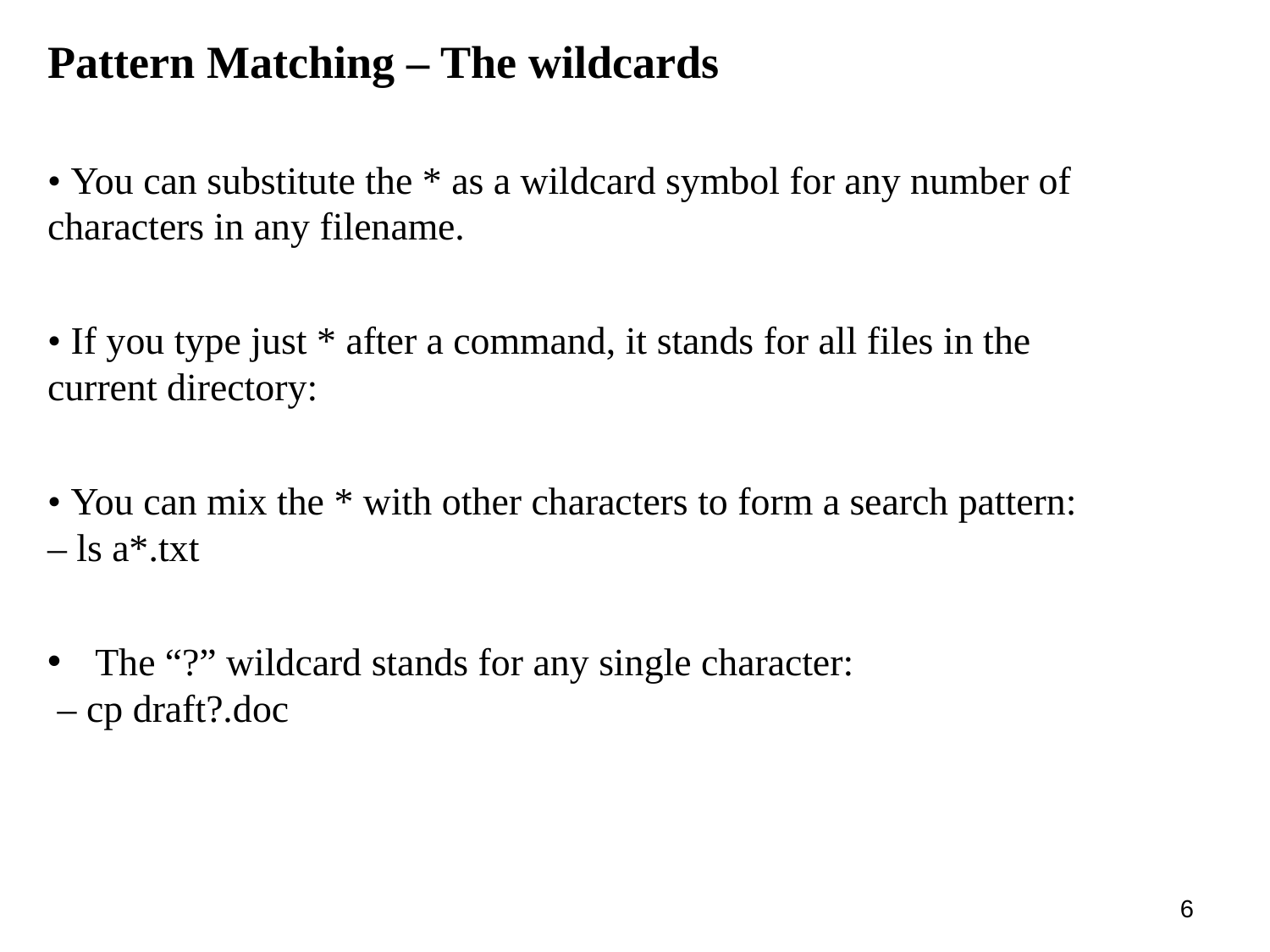

Pattern Matching – The wildcards

• You can substitute the * as a wildcard symbol for any number of
characters in any filename.

• If you type just * after a command, it stands for all files in the
current directory:

• You can mix the * with other characters to form a search pattern:
– ls a*.txt

The “?” wildcard stands for any single character:
 – cp draft?.doc
6